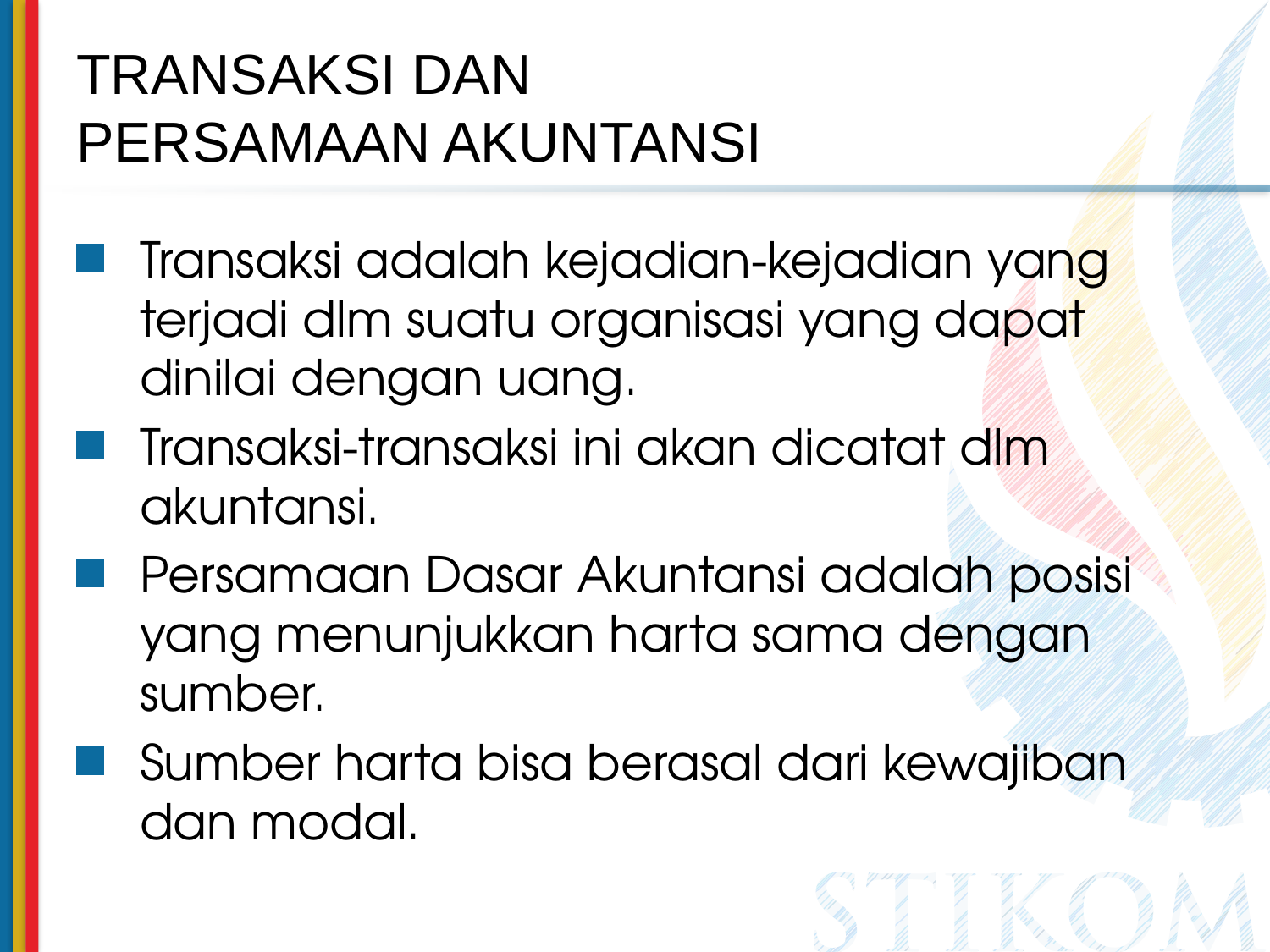

# TRANSAKSI DAN PERSAMAAN AKUNTANSI
Transaksi adalah kejadian-kejadian yang terjadi dlm suatu organisasi yang dapat dinilai dengan uang.
Transaksi-transaksi ini akan dicatat dlm akuntansi.
Persamaan Dasar Akuntansi adalah posisi yang menunjukkan harta sama dengan sumber.
Sumber harta bisa berasal dari kewajiban dan modal.